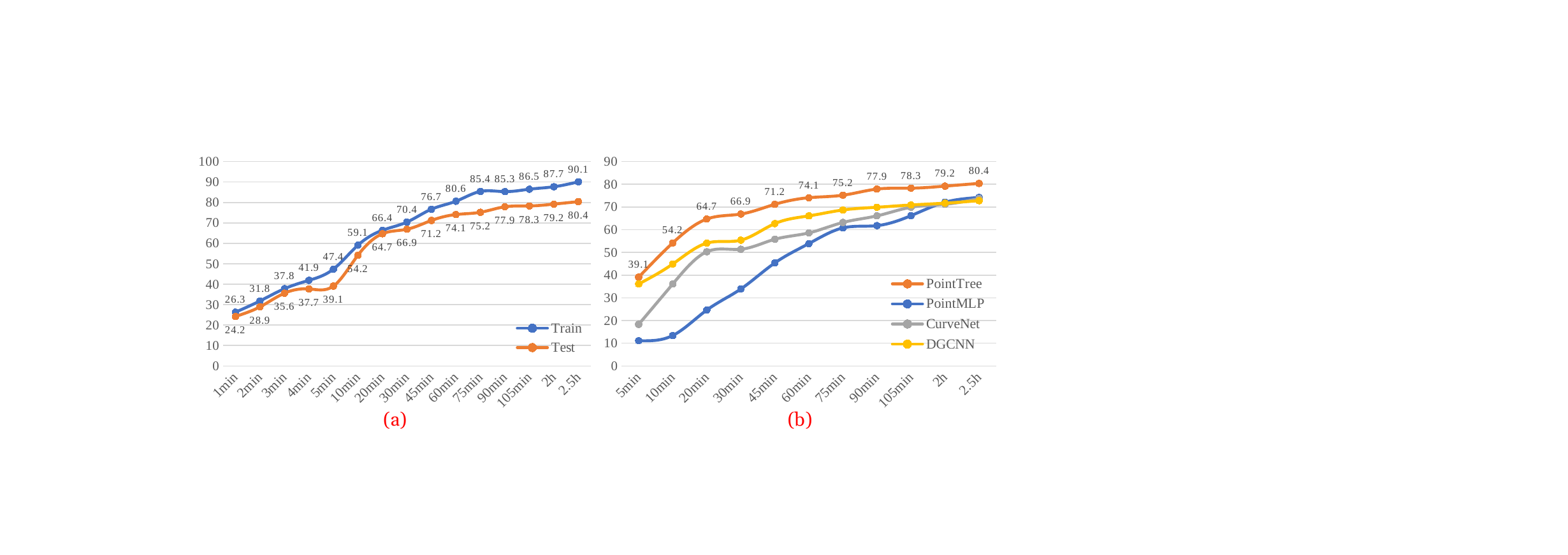

### Chart

| Category | Train | Test |
|---|---|---|
| 1min | 26.3 | 24.2 |
| 2min | 31.8 | 28.9 |
| 3min | 37.8 | 35.6 |
| 4min | 41.9 | 37.7 |
| 5min | 47.4 | 39.1 |
| 10min | 59.1 | 54.2 |
| 20min | 66.4 | 64.7 |
| 30min | 70.4 | 66.9 |
| 45min | 76.7 | 71.2 |
| 60min | 80.6 | 74.1 |
| 75min | 85.4 | 75.2 |
| 90min | 85.3 | 77.9 |
| 105min | 86.5 | 78.3 |
| 2h | 87.7 | 79.2 |
| 2.5h | 90.1 | 80.4 |

### Chart

| Category | PointTree | PointMLP | CurveNet | DGCNN |
|---|---|---|---|---|
| 5min | 39.1 | 11.1 | 18.3 | 36.1 |
| 10min | 54.2 | 13.4 | 36.1 | 44.9 |
| 20min | 64.7 | 24.6 | 50.3 | 54.1 |
| 30min | 66.9 | 33.9 | 51.4 | 55.4 |
| 45min | 71.2 | 45.4 | 55.8 | 62.7 |
| 60min | 74.1 | 53.9 | 58.6 | 66.1 |
| 75min | 75.2 | 60.8 | 63.2 | 68.7 |
| 90min | 77.9 | 61.8 | 66.1 | 69.9 |
| 105min | 78.3 | 66.2 | 69.9 | 70.9 |
| 2h | 79.2 | 72.1 | 71.2 | 71.7 |
| 2.5h | 80.4 | 74.2 | 73.7 | 72.8 |
(a)
(b)